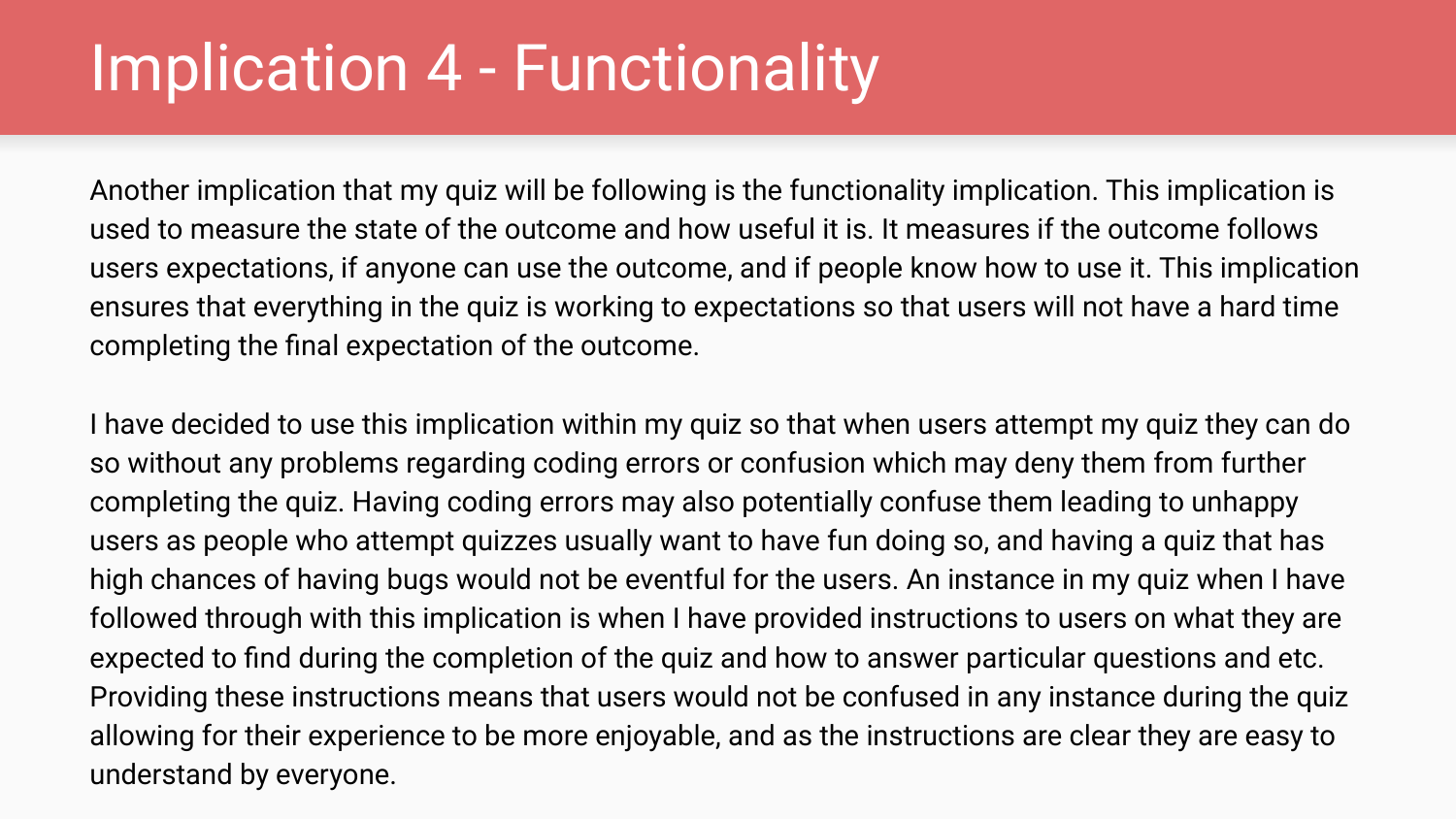

# Implication 4 - Functionality
Another implication that my quiz will be following is the functionality implication. This implication is used to measure the state of the outcome and how useful it is. It measures if the outcome follows users expectations, if anyone can use the outcome, and if people know how to use it. This implication ensures that everything in the quiz is working to expectations so that users will not have a hard time completing the final expectation of the outcome.

I have decided to use this implication within my quiz so that when users attempt my quiz they can do so without any problems regarding coding errors or confusion which may deny them from further completing the quiz. Having coding errors may also potentially confuse them leading to unhappy users as people who attempt quizzes usually want to have fun doing so, and having a quiz that has high chances of having bugs would not be eventful for the users. An instance in my quiz when I have followed through with this implication is when I have provided instructions to users on what they are expected to find during the completion of the quiz and how to answer particular questions and etc. Providing these instructions means that users would not be confused in any instance during the quiz allowing for their experience to be more enjoyable, and as the instructions are clear they are easy to understand by everyone.